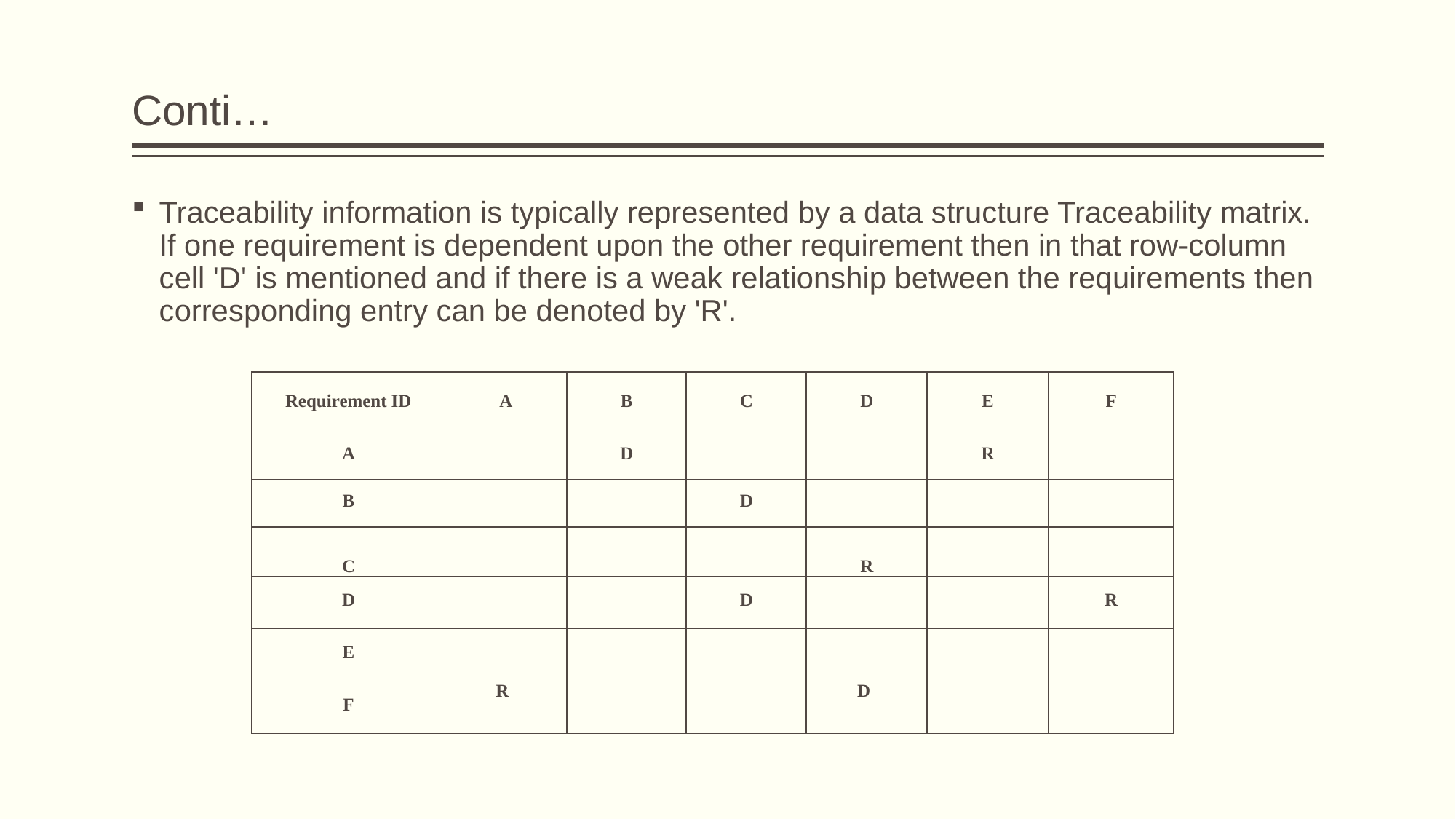

# Conti…
Traceability information is typically represented by a data structure Traceability matrix. If one requirement is dependent upon the other requirement then in that row-column cell 'D' is mentioned and if there is a weak relationship between the requirements then corresponding entry can be denoted by 'R'.

| Requirement ID | A | B | C | D | E | F |
| --- | --- | --- | --- | --- | --- | --- |
| A |  | D |  |  | R |  |
| B |  |  | D |  |  |  |
| C |  |  |  | R |  |  |
| D |  |  | D |  |  | R |
| E |  |  |  |  |  |  |
| F | R |  |  | D |  |  |